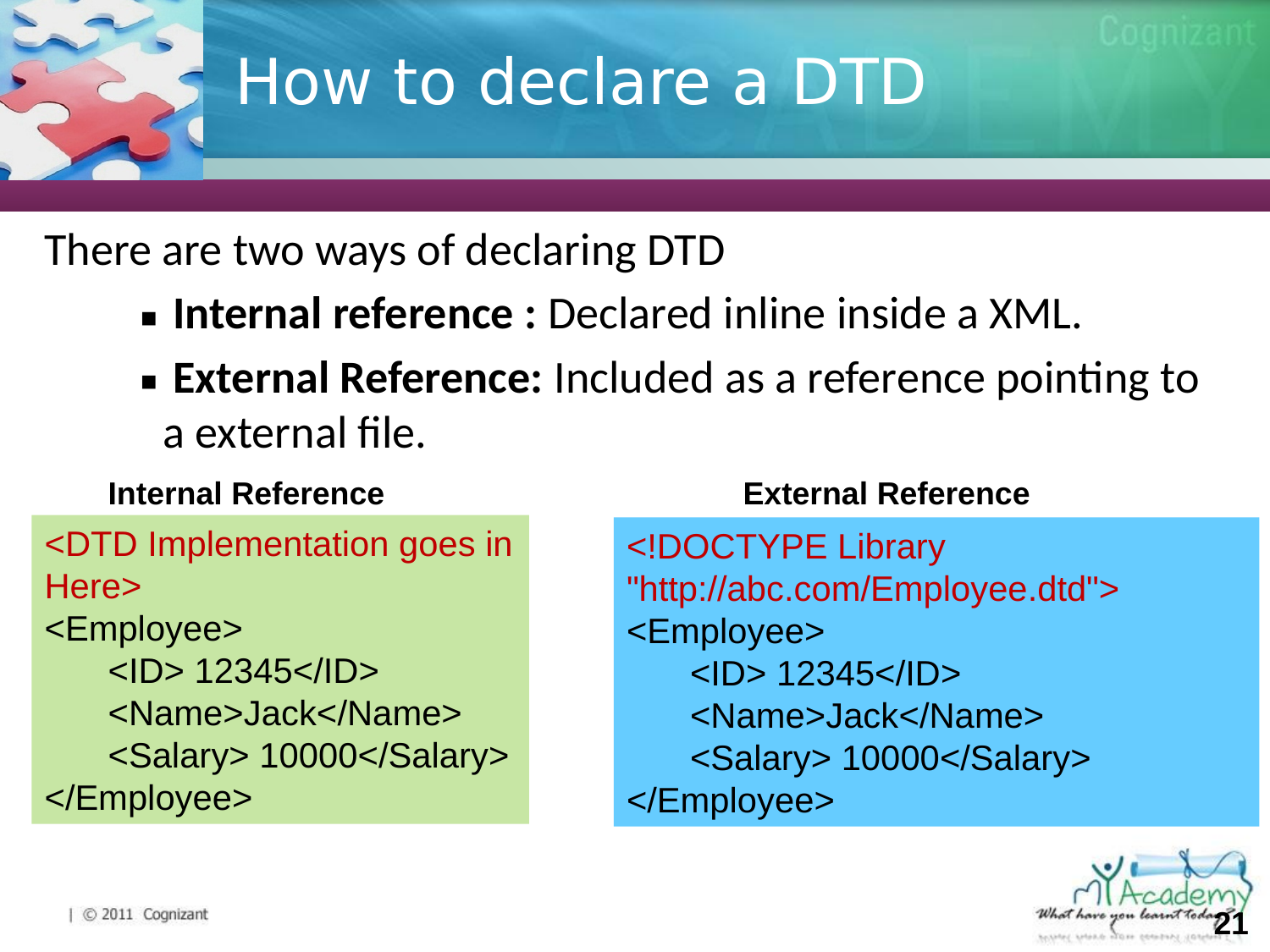

# How to declare a DTD
There are two ways of declaring DTD
 Internal reference : Declared inline inside a XML.
 External Reference: Included as a reference pointing to a external file.

Internal Reference
External Reference
<DTD Implementation goes in Here>
<Employee>
<ID> 12345</ID>
<Name>Jack</Name>
<Salary> 10000</Salary>
</Employee>
<!DOCTYPE Library  "http://abc.com/Employee.dtd">
<Employee>
<ID> 12345</ID>
<Name>Jack</Name>
<Salary> 10000</Salary>
</Employee>
21